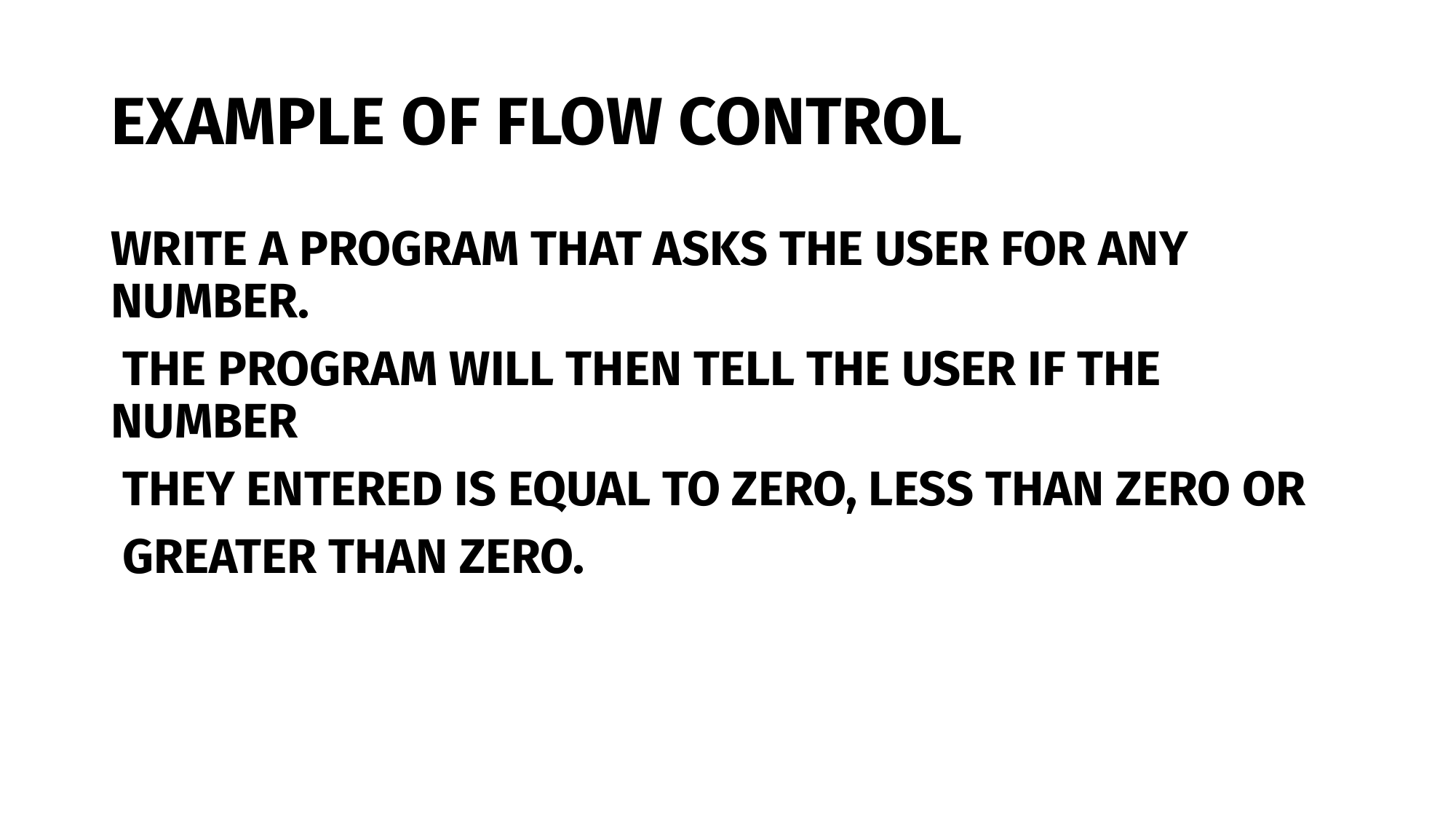

# EXAMPLE OF FLOW CONTROL
WRITE A PROGRAM THAT ASKS THE USER FOR ANY NUMBER.
 THE PROGRAM WILL THEN TELL THE USER IF THE NUMBER
 THEY ENTERED IS EQUAL TO ZERO, LESS THAN ZERO OR
 GREATER THAN ZERO.